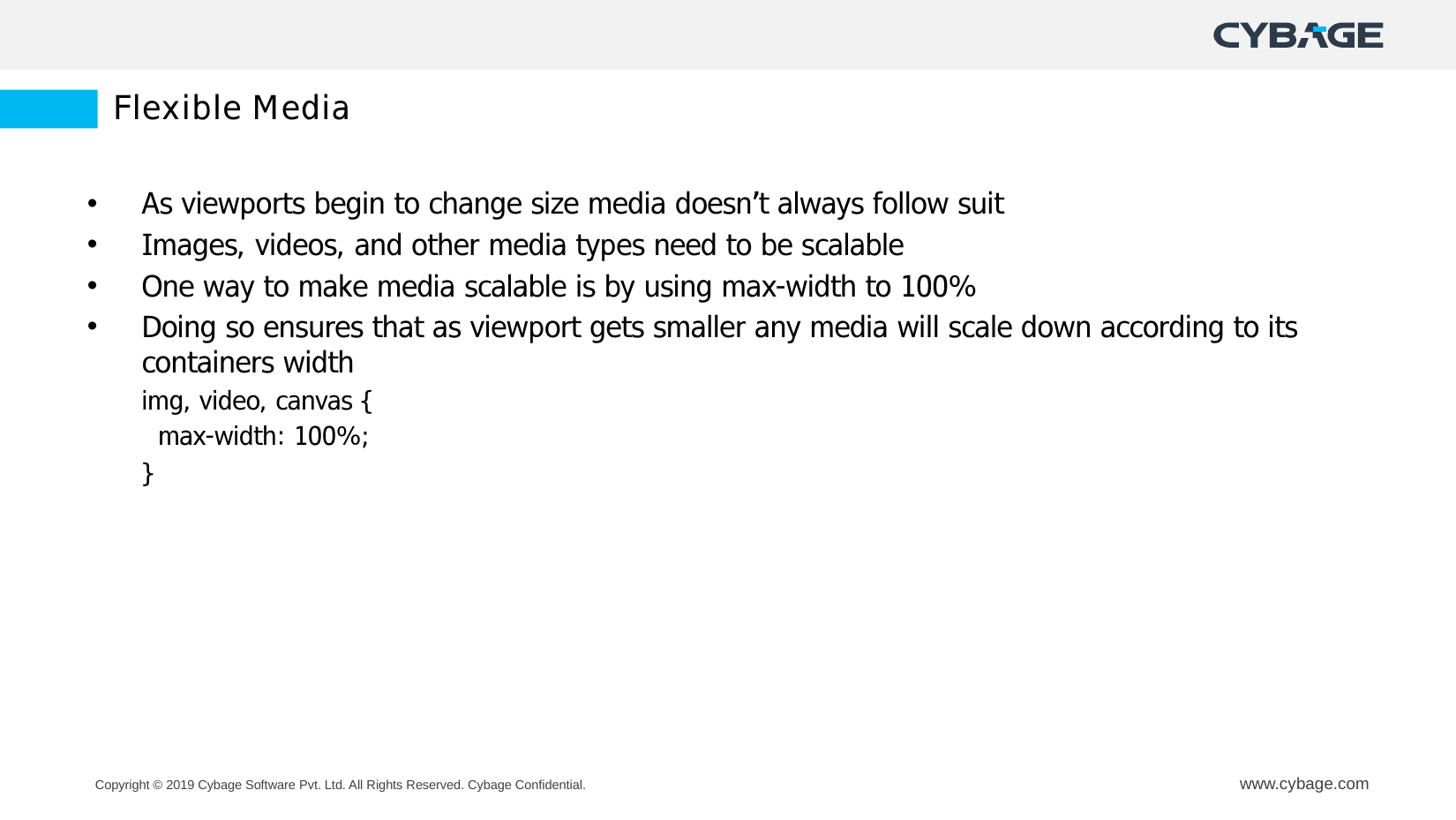

# Flexible Media
As viewports begin to change size media doesn’t always follow suit
Images, videos, and other media types need to be scalable
One way to make media scalable is by using max-width to 100%
Doing so ensures that as viewport gets smaller any media will scale down according to its containers width
img, video, canvas {
  max-width: 100%;
}